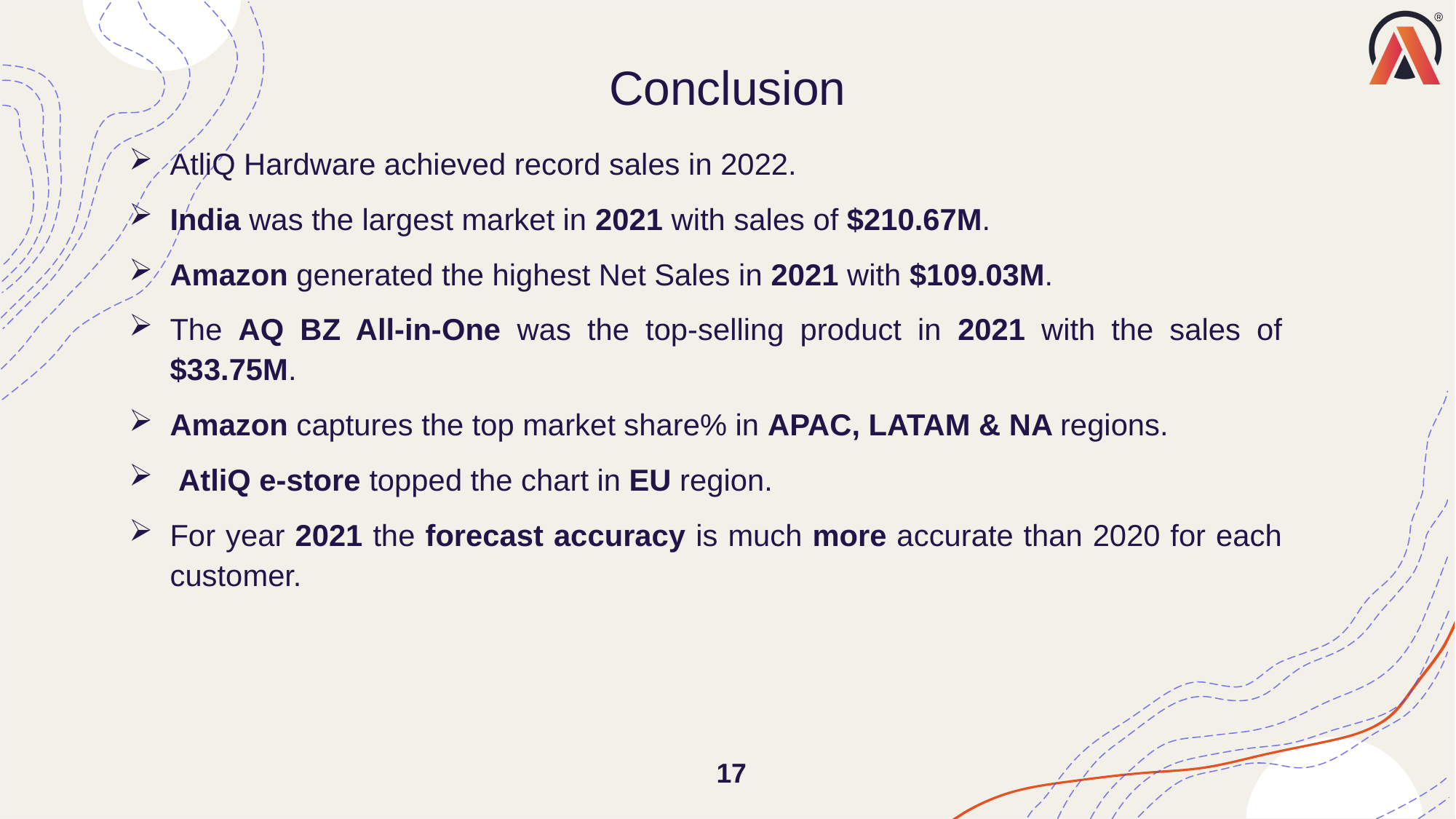

Conclusion
AtliQ Hardware achieved record sales in 2022.
India was the largest market in 2021 with sales of $210.67M.
Amazon generated the highest Net Sales in 2021 with $109.03M.
The AQ BZ All-in-One was the top-selling product in 2021 with the sales of $33.75M.
Amazon captures the top market share% in APAC, LATAM & NA regions.
 AtliQ e-store topped the chart in EU region.
For year 2021 the forecast accuracy is much more accurate than 2020 for each customer.
17